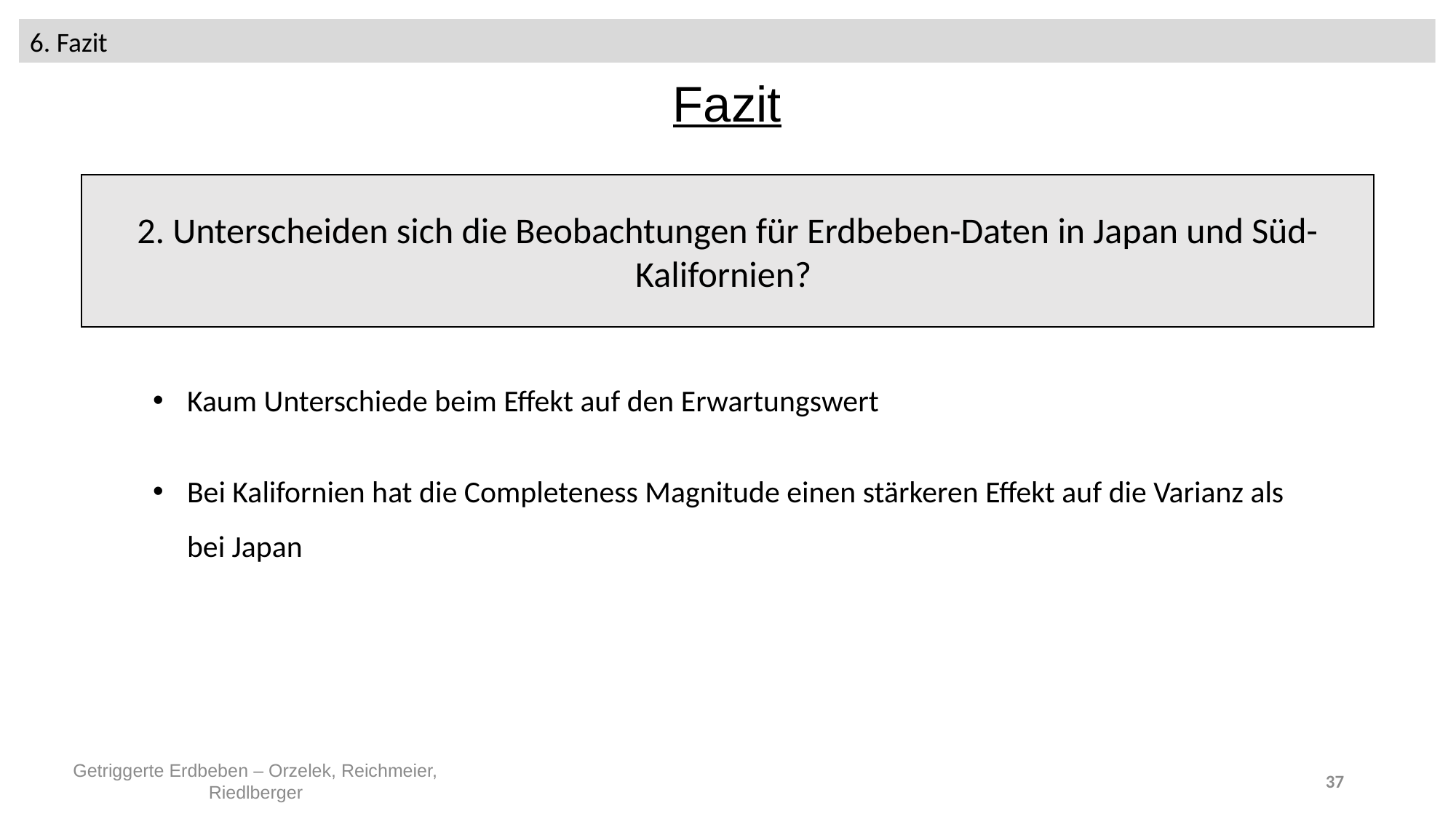

6. Fazit
Fazit
2. Unterscheiden sich die Beobachtungen für Erdbeben-Daten in Japan und Süd-Kalifornien?
Kaum Unterschiede beim Effekt auf den Erwartungswert

Bei Kalifornien hat die Completeness Magnitude einen stärkeren Effekt auf die Varianz als bei Japan

Getriggerte Erdbeben – Orzelek, Reichmeier, Riedlberger
37